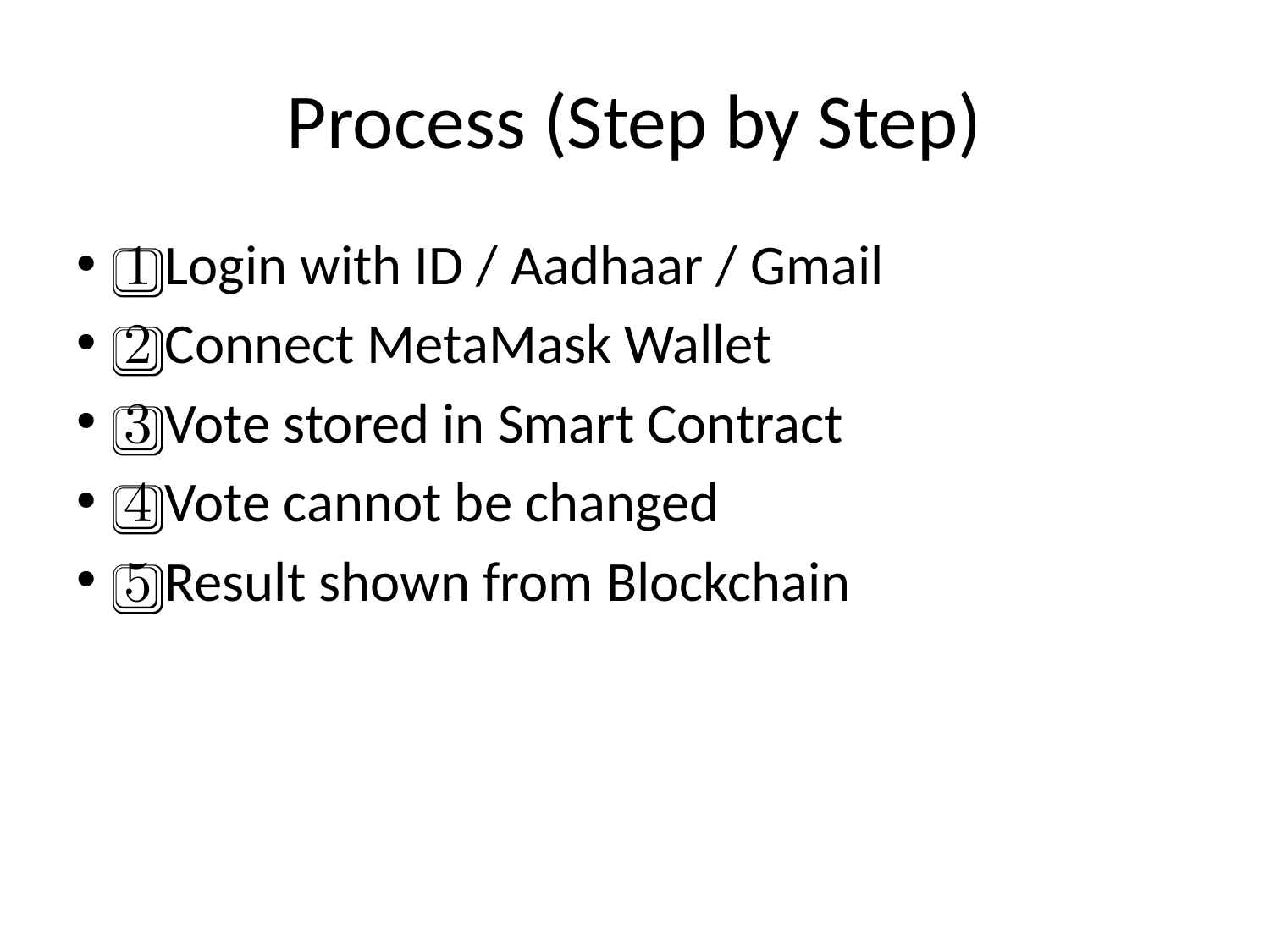

# Process (Step by Step)
1️⃣ Login with ID / Aadhaar / Gmail
2️⃣ Connect MetaMask Wallet
3️⃣ Vote stored in Smart Contract
4️⃣ Vote cannot be changed
5️⃣ Result shown from Blockchain